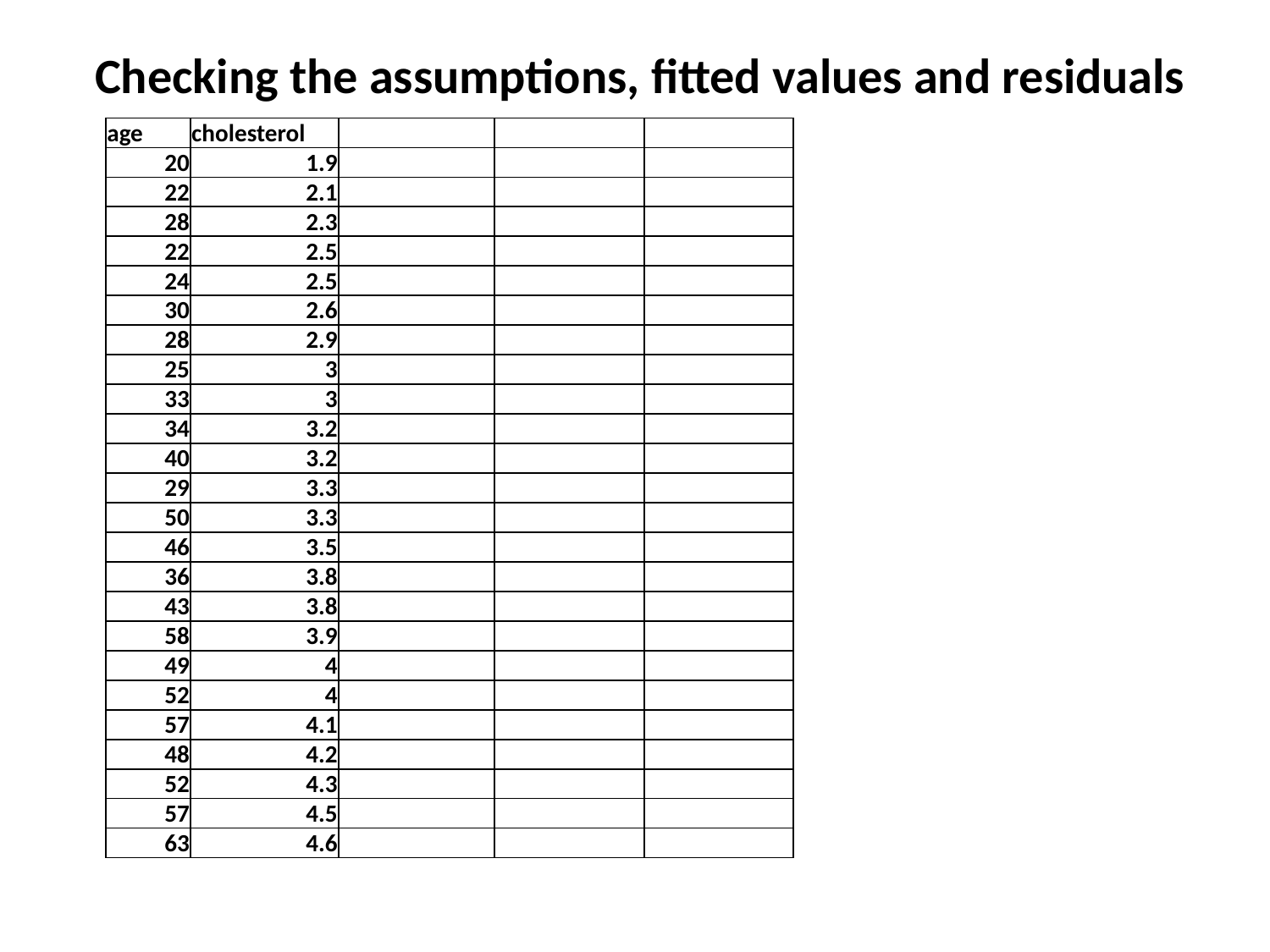

# Checking the assumptions, fitted values and residuals
| age | cholesterol |  |  |  |
| --- | --- | --- | --- | --- |
| 20 | 1.9 |  |  |  |
| 22 | 2.1 |  |  |  |
| 28 | 2.3 |  |  |  |
| 22 | 2.5 |  |  |  |
| 24 | 2.5 |  |  |  |
| 30 | 2.6 |  |  |  |
| 28 | 2.9 |  |  |  |
| 25 | 3 |  |  |  |
| 33 | 3 |  |  |  |
| 34 | 3.2 |  |  |  |
| 40 | 3.2 |  |  |  |
| 29 | 3.3 |  |  |  |
| 50 | 3.3 |  |  |  |
| 46 | 3.5 |  |  |  |
| 36 | 3.8 |  |  |  |
| 43 | 3.8 |  |  |  |
| 58 | 3.9 |  |  |  |
| 49 | 4 |  |  |  |
| 52 | 4 |  |  |  |
| 57 | 4.1 |  |  |  |
| 48 | 4.2 |  |  |  |
| 52 | 4.3 |  |  |  |
| 57 | 4.5 |  |  |  |
| 63 | 4.6 |  |  |  |